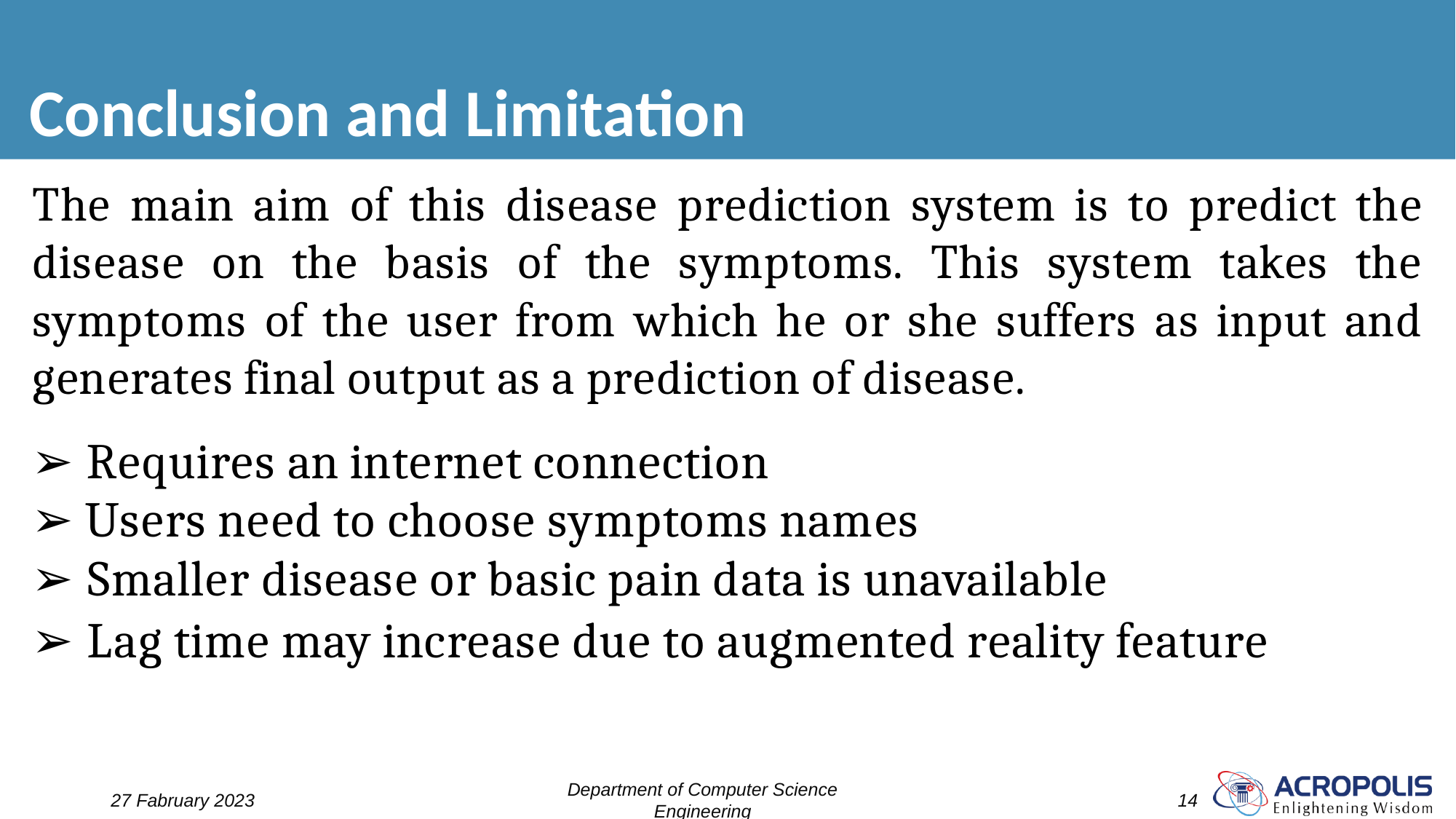

# Conclusion and Limitation
The main aim of this disease prediction system is to predict the disease on the basis of the symptoms. This system takes the symptoms of the user from which he or she suffers as input and generates final output as a prediction of disease.
➢ Requires an internet connection
➢ Users need to choose symptoms names
➢ Smaller disease or basic pain data is unavailable
➢ Lag time may increase due to augmented reality feature

27 Fabruary 2023
Department of Computer Science Engineering
14